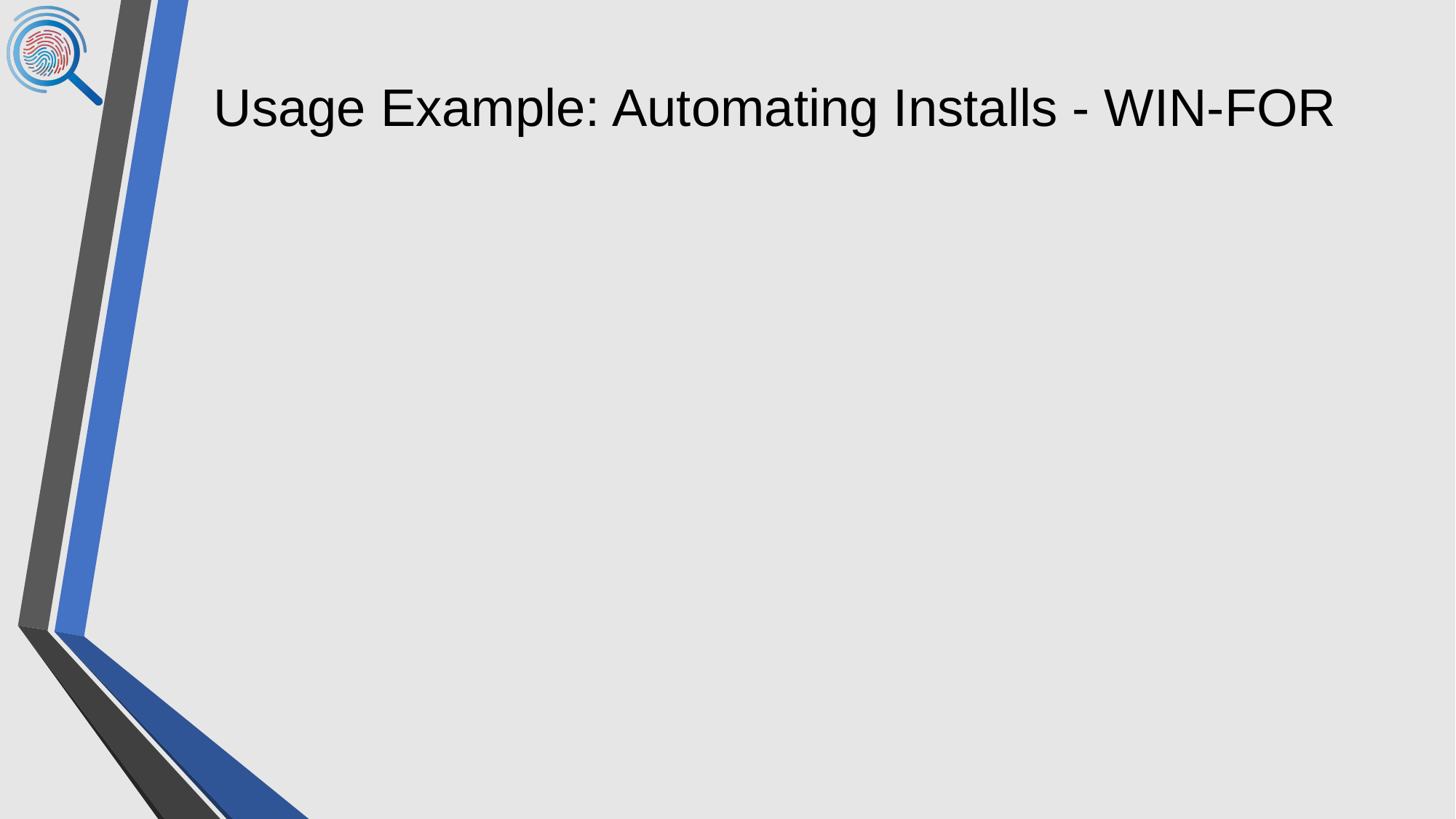

# Usage Example: Automating Installs - WIN-FOR